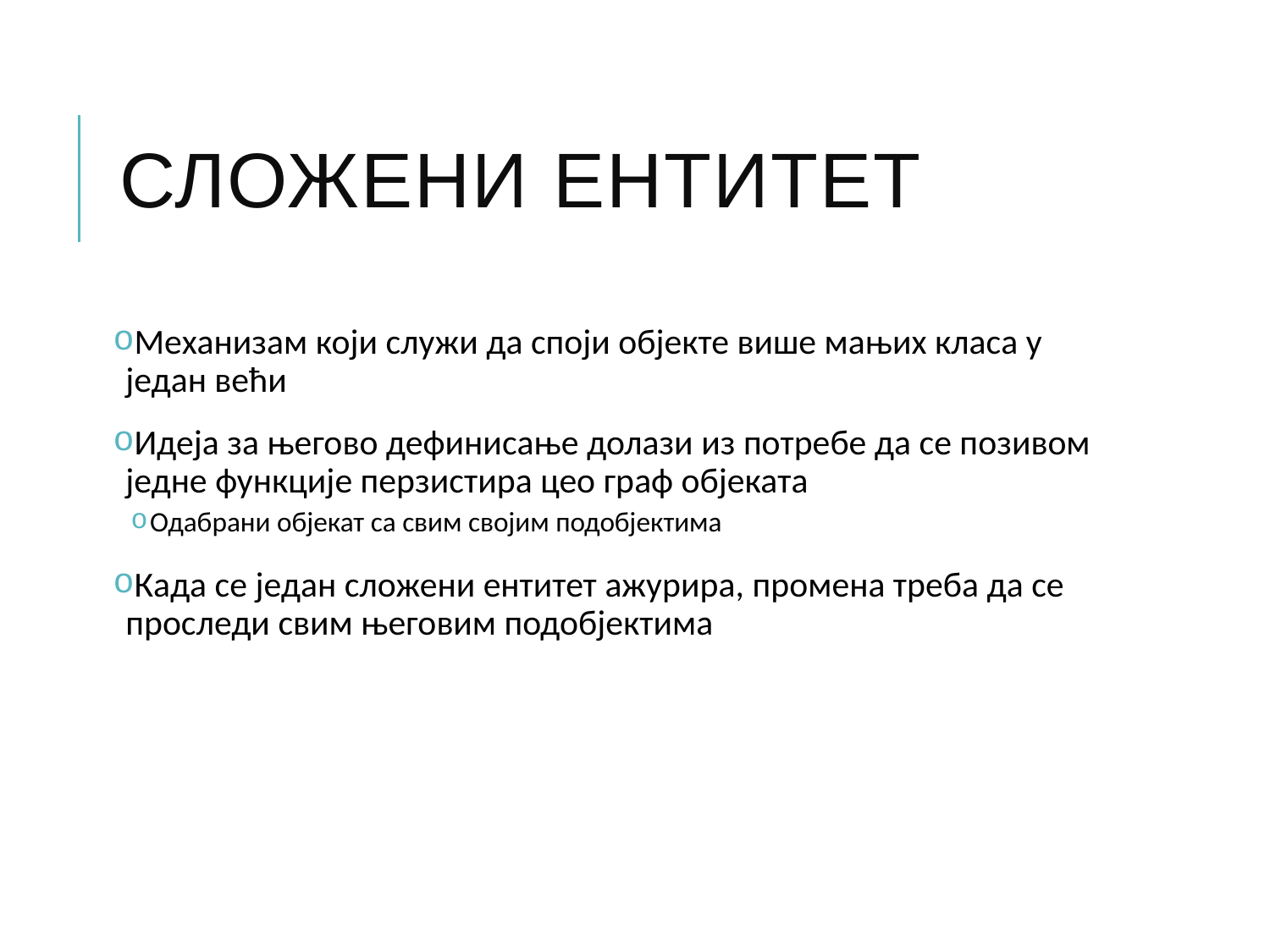

# Сложени ентитет
Механизам који служи да споји објекте више мањих класа у један већи
Идеја за његово дефинисање долази из потребе да се позивом једне функције перзистира цео граф објеката
Одабрани објекат са свим својим подобјектима
Када се један сложени ентитет ажурира, промена треба да се проследи свим његовим подобјектима